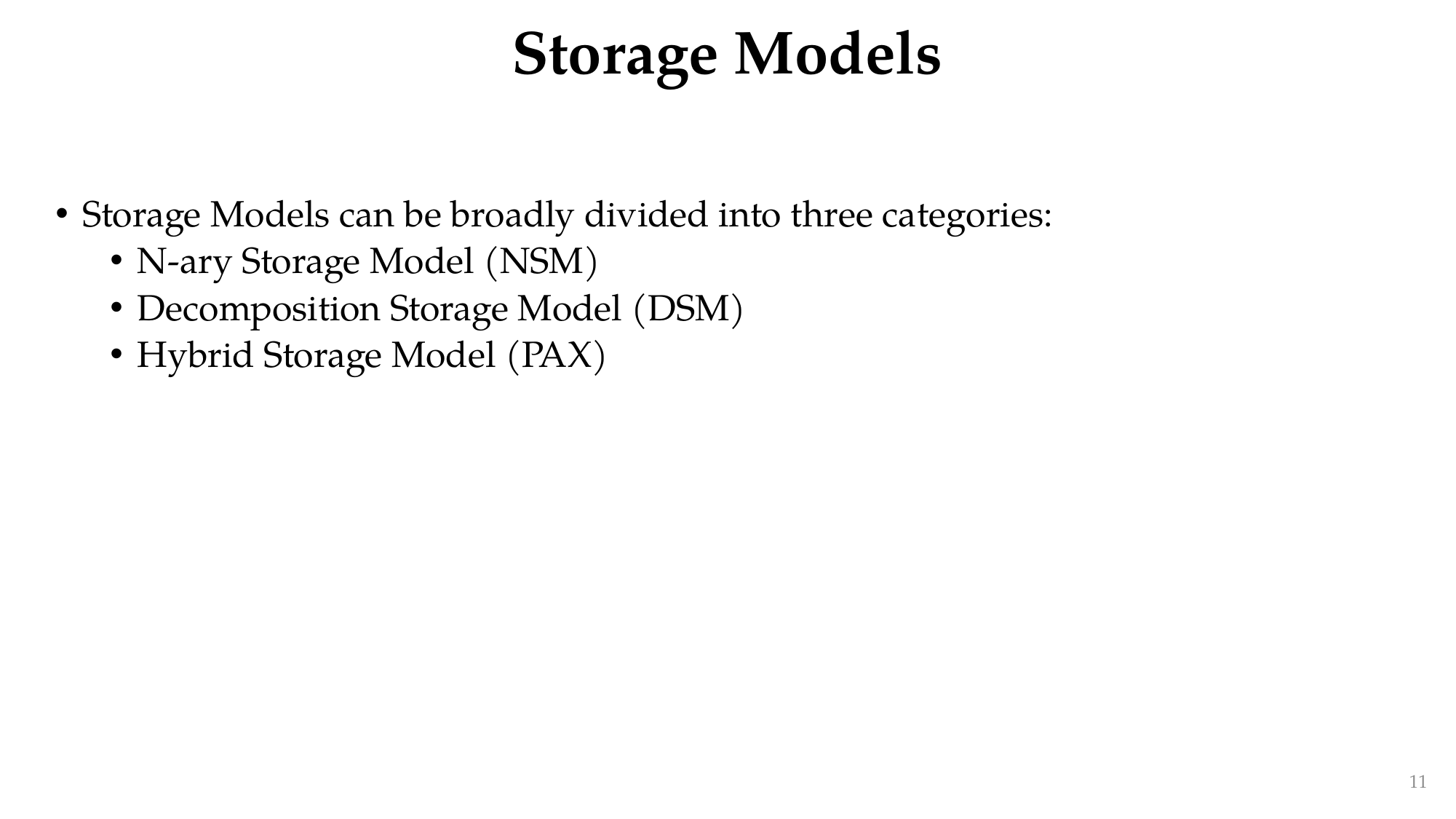

# Storage Models
Storage Models can be broadly divided into three categories:
N-ary Storage Model (NSM)
Decomposition Storage Model (DSM)
Hybrid Storage Model (PAX)
11